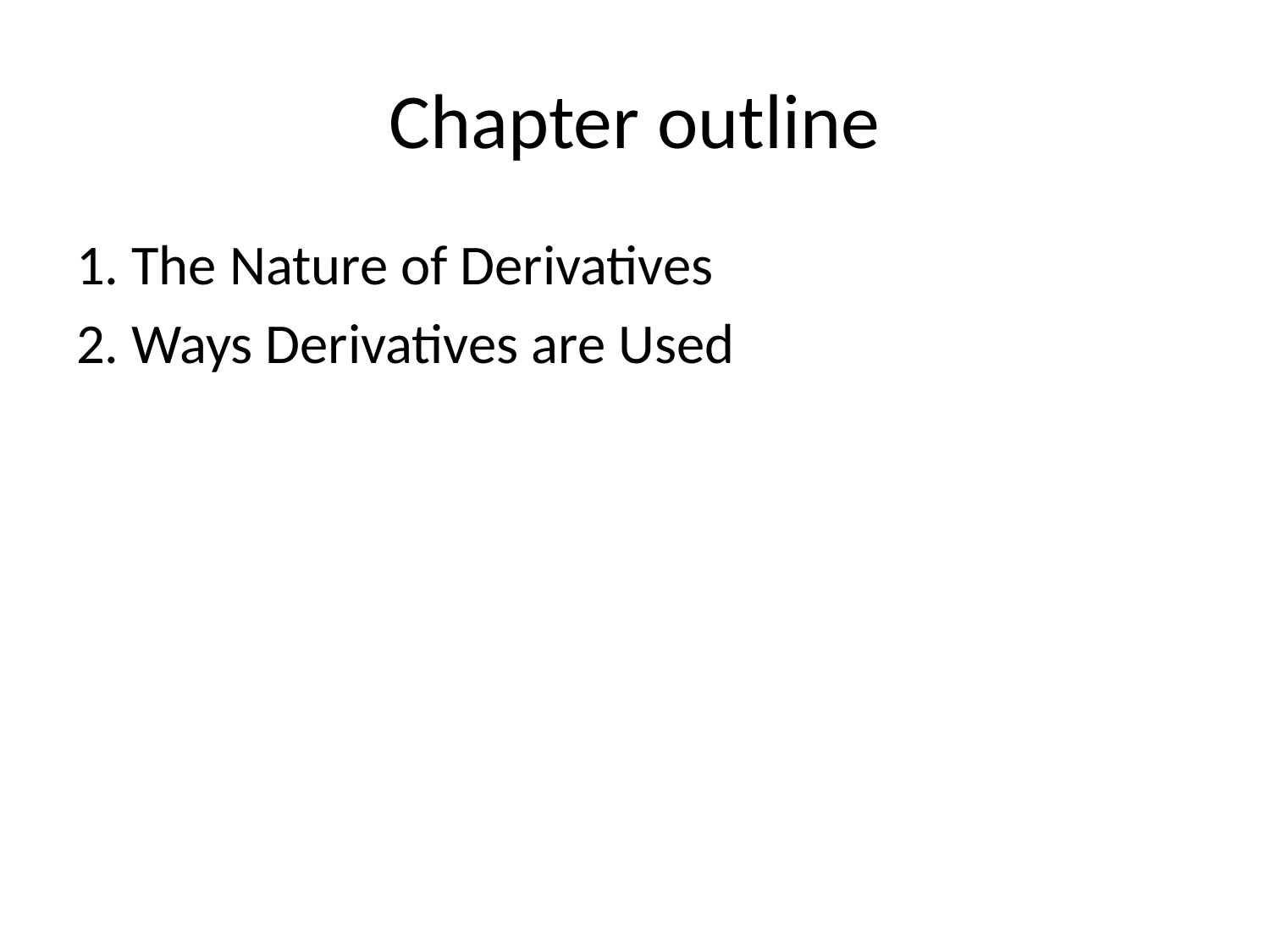

# Chapter outline
1. The Nature of Derivatives
2. Ways Derivatives are Used